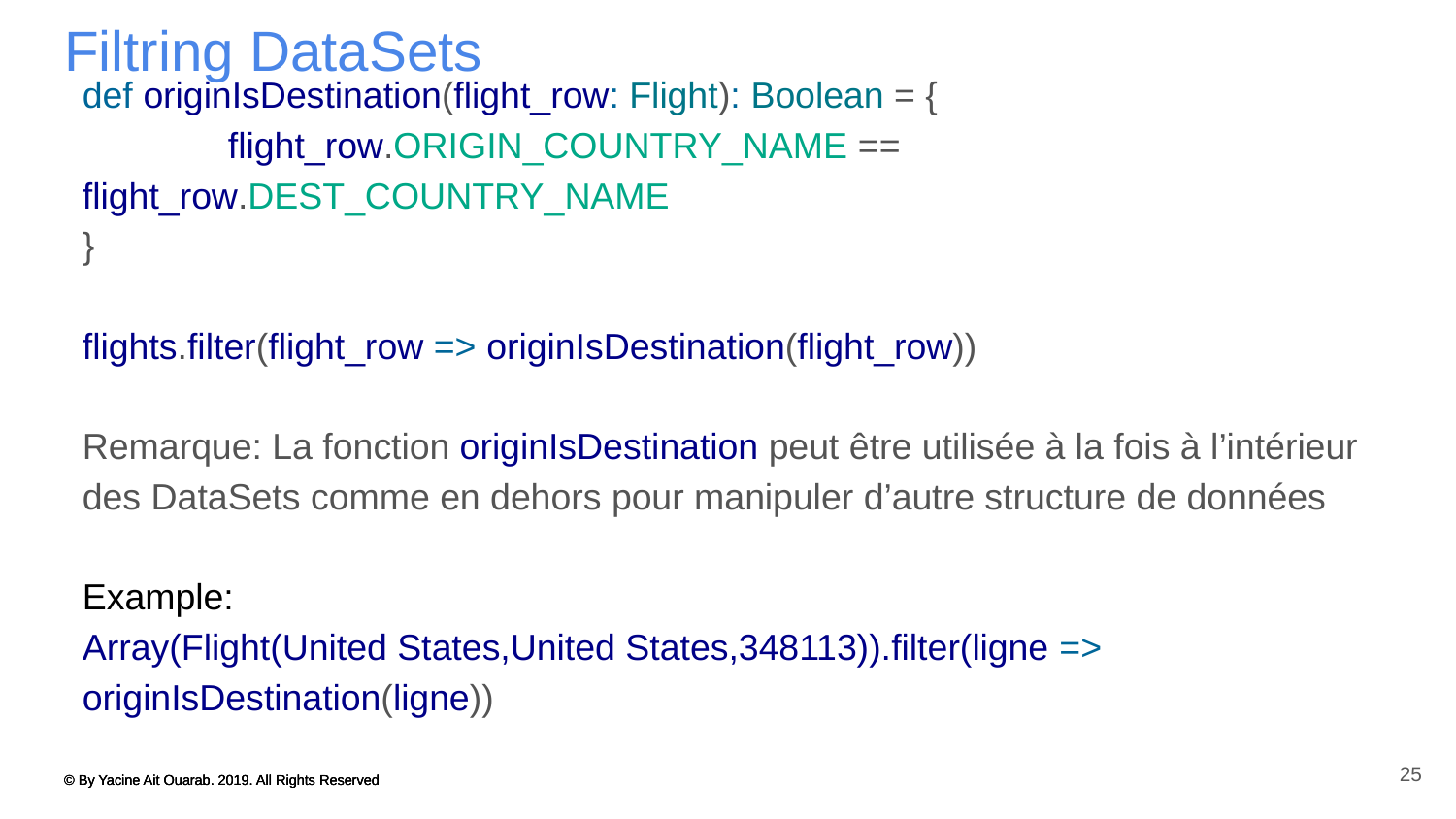

# Filtring DataSets

def originIsDestination(flight_row: Flight): Boolean = {
	flight_row.ORIGIN_COUNTRY_NAME == flight_row.DEST_COUNTRY_NAME
}

flights.filter(flight_row => originIsDestination(flight_row))

Remarque: La fonction originIsDestination peut être utilisée à la fois à l’intérieur des DataSets comme en dehors pour manipuler d’autre structure de données

Example:
Array(Flight(United States,United States,348113)).filter(ligne => originIsDestination(ligne))

25